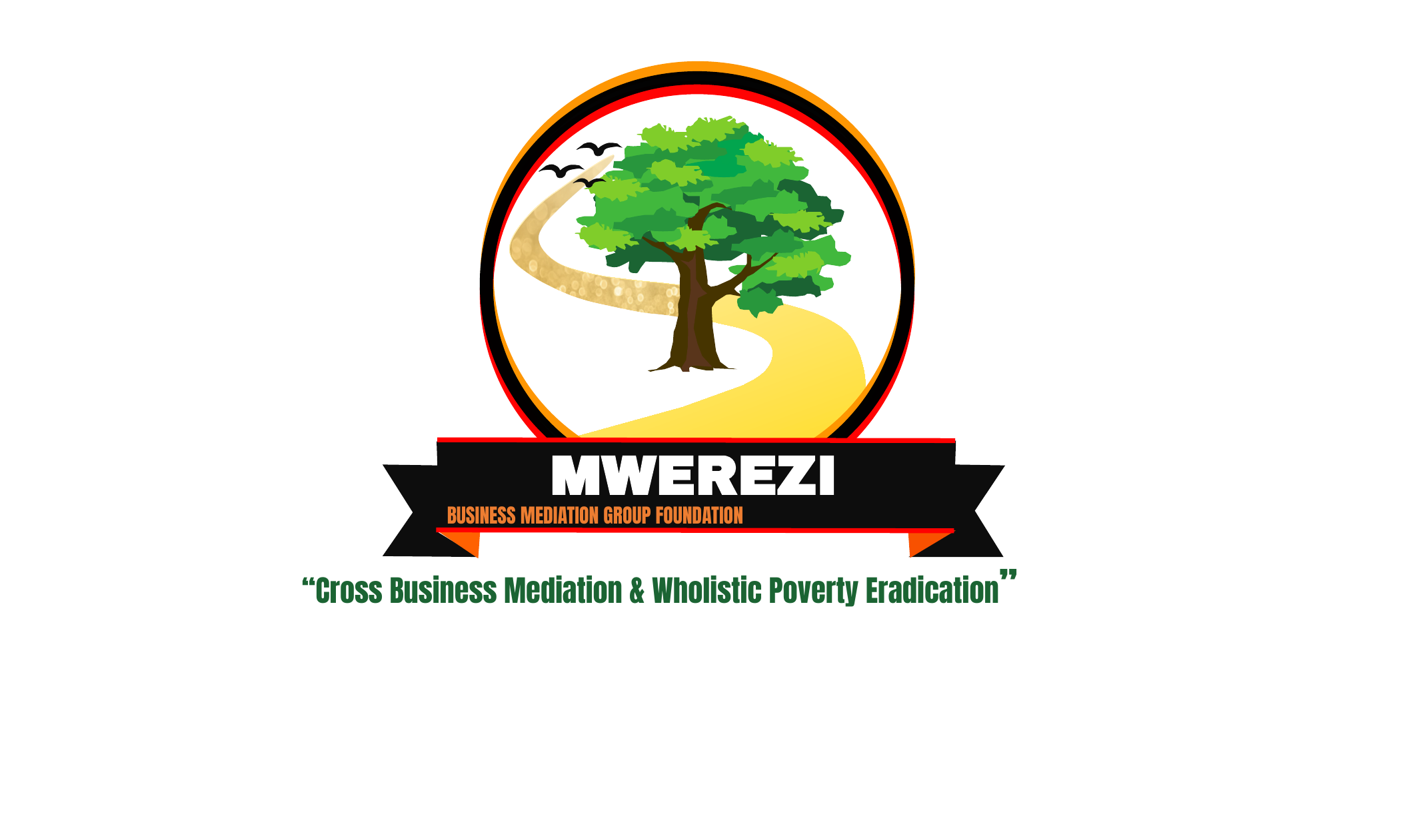

MWEREZI

BUSINESS MEDIATION GROUP FOUNDATION
“Cross Business Mediation & Wholistic Poverty Eradication”